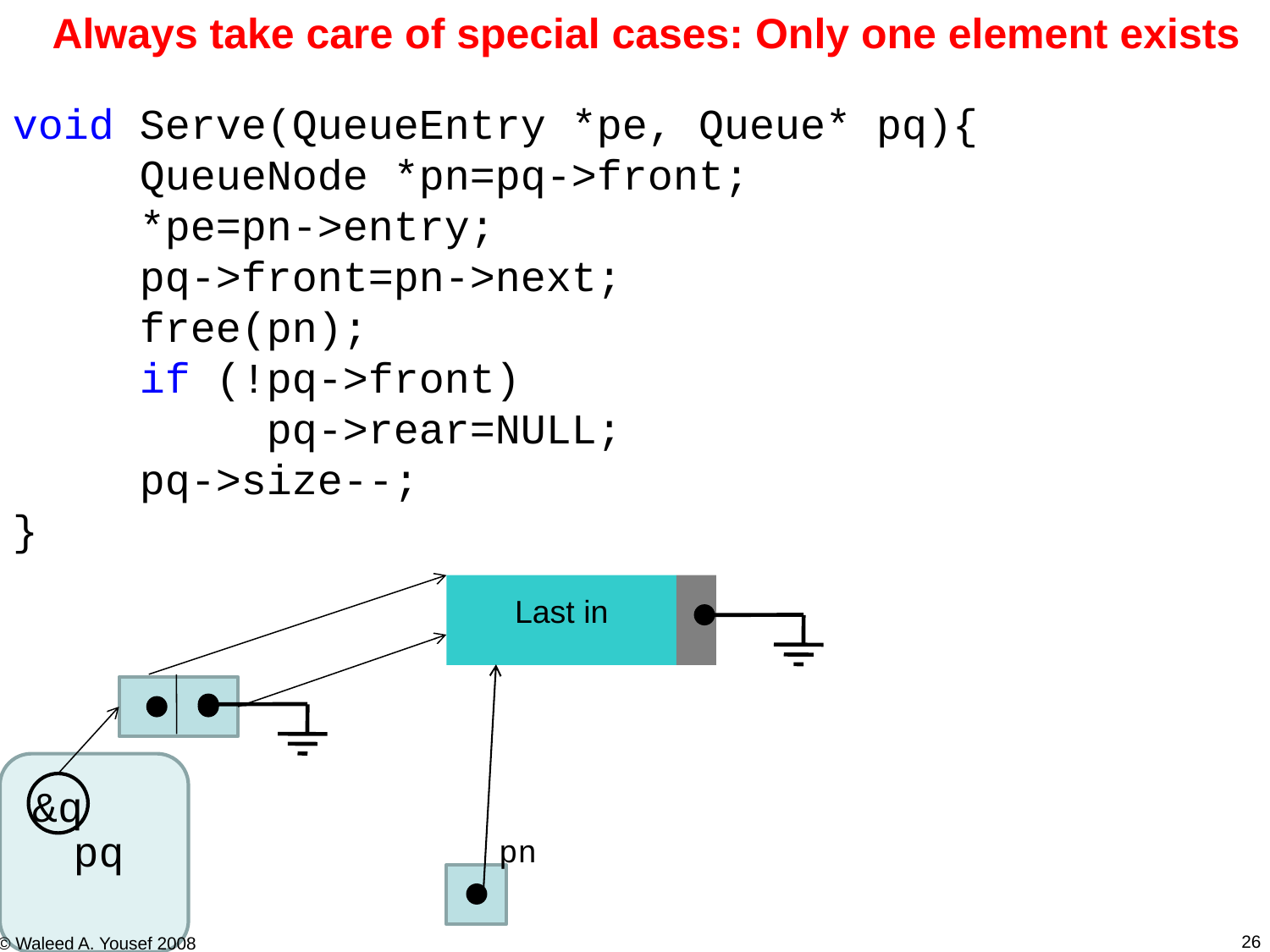

Always take care of special cases: Only one element exists
void Serve(QueueEntry *pe, Queue* pq){
	QueueNode *pn=pq->front;
	*pe=pn->entry;
	pq->front=pn->next;
	free(pn);
	if (!pq->front)
		pq->rear=NULL;
	pq->size--;
}

Last in

&q

pq
pn

26
© Waleed A. Yousef 2008